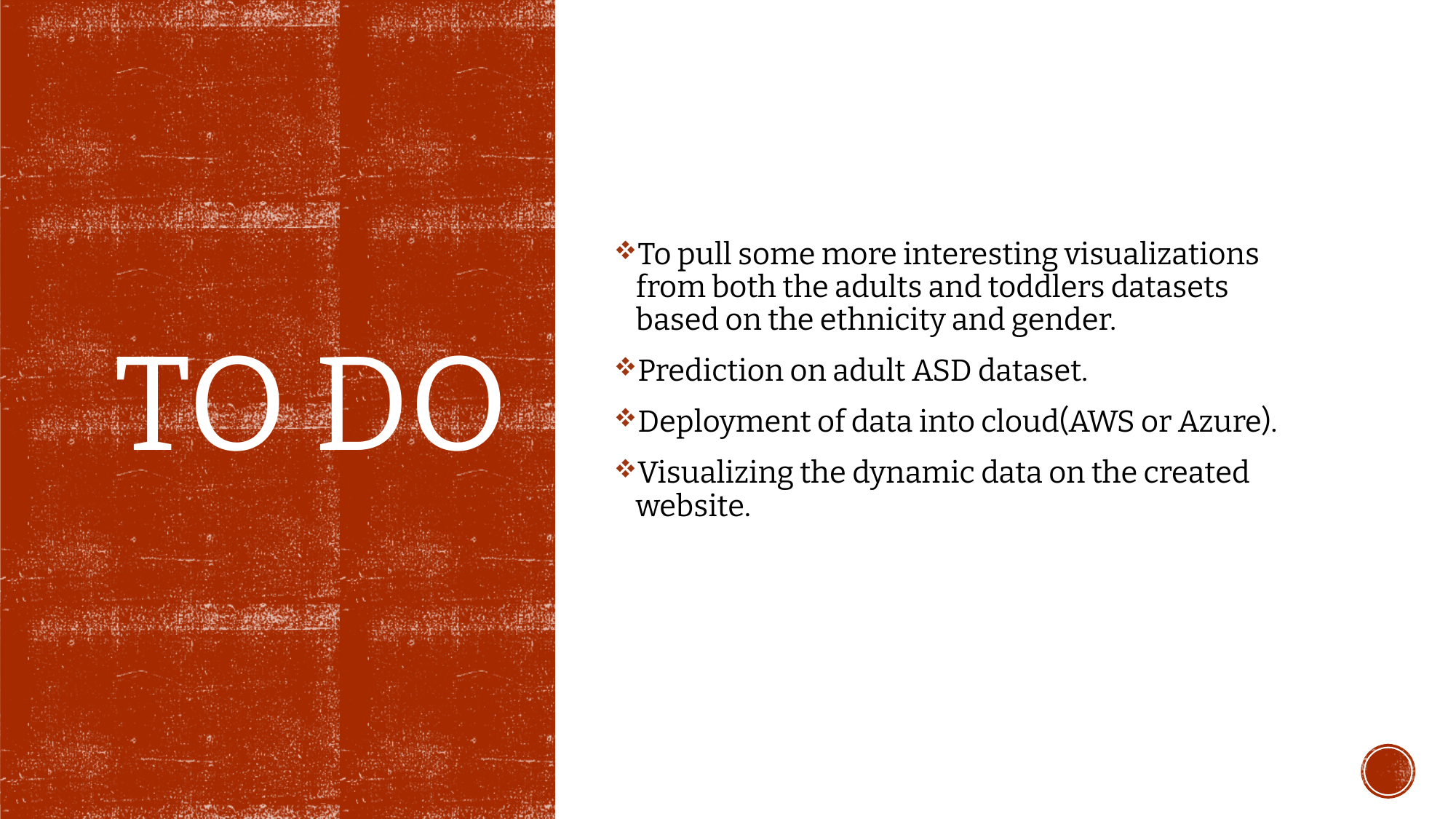

To pull some more interesting visualizations from both the adults and toddlers datasets based on the ethnicity and gender.
Prediction on adult ASD dataset.
Deployment of data into cloud(AWS or Azure).
Visualizing the dynamic data on the created website.

# To do